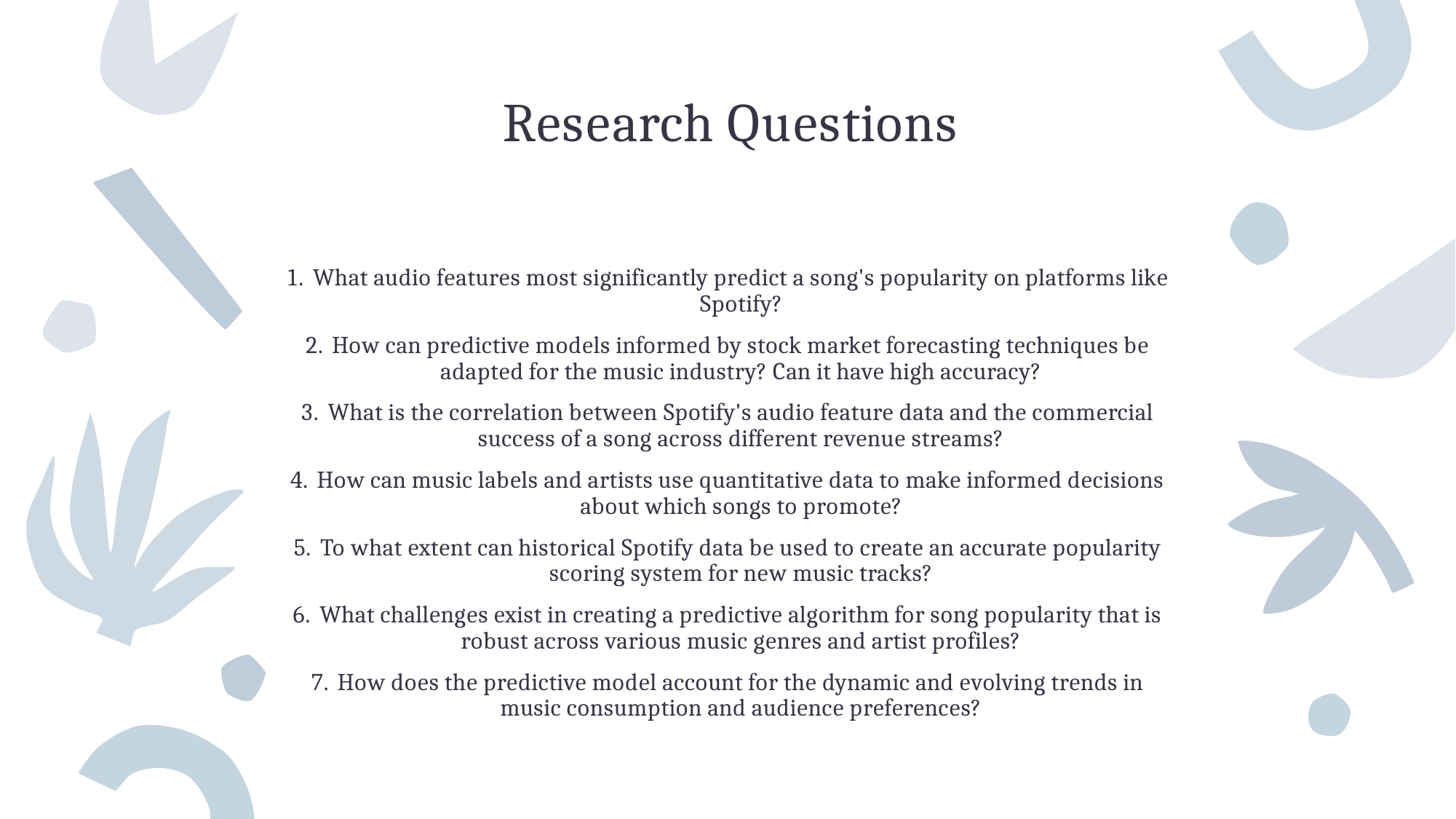

# Research Questions

What audio features most significantly predict a song's popularity on platforms like Spotify?
How can predictive models informed by stock market forecasting techniques be adapted for the music industry? Can it have high accuracy?
What is the correlation between Spotify's audio feature data and the commercial success of a song across different revenue streams?
How can music labels and artists use quantitative data to make informed decisions about which songs to promote?
To what extent can historical Spotify data be used to create an accurate popularity scoring system for new music tracks?
What challenges exist in creating a predictive algorithm for song popularity that is robust across various music genres and artist profiles?
How does the predictive model account for the dynamic and evolving trends in music consumption and audience preferences?